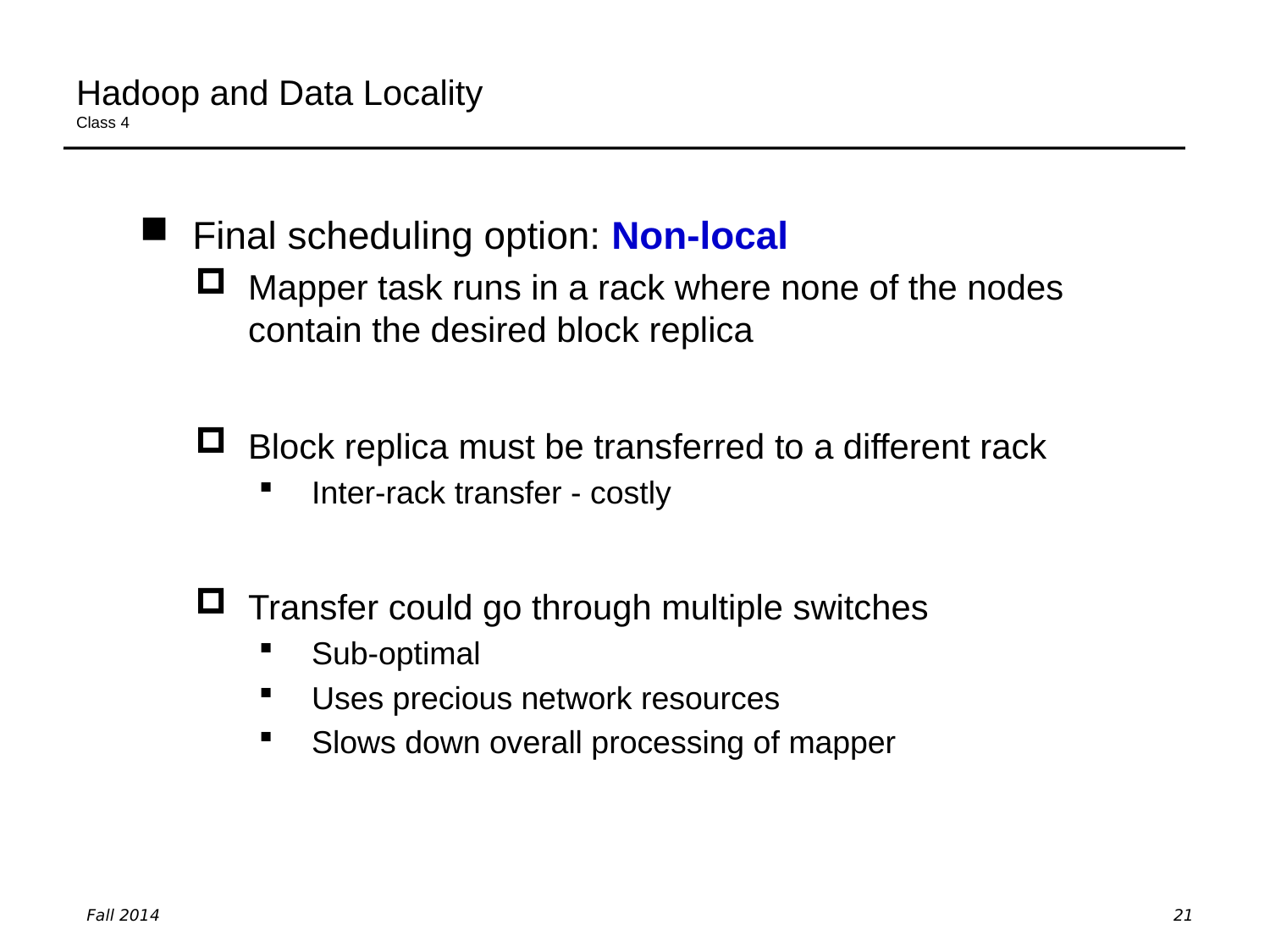

# Hadoop and Data Locality Class 4

Final scheduling option: Non-local
Mapper task runs in a rack where none of the nodes contain the desired block replica

Block replica must be transferred to a different rack
Inter-rack transfer - costly

Transfer could go through multiple switches
Sub-optimal
Uses precious network resources
Slows down overall processing of mapper

21